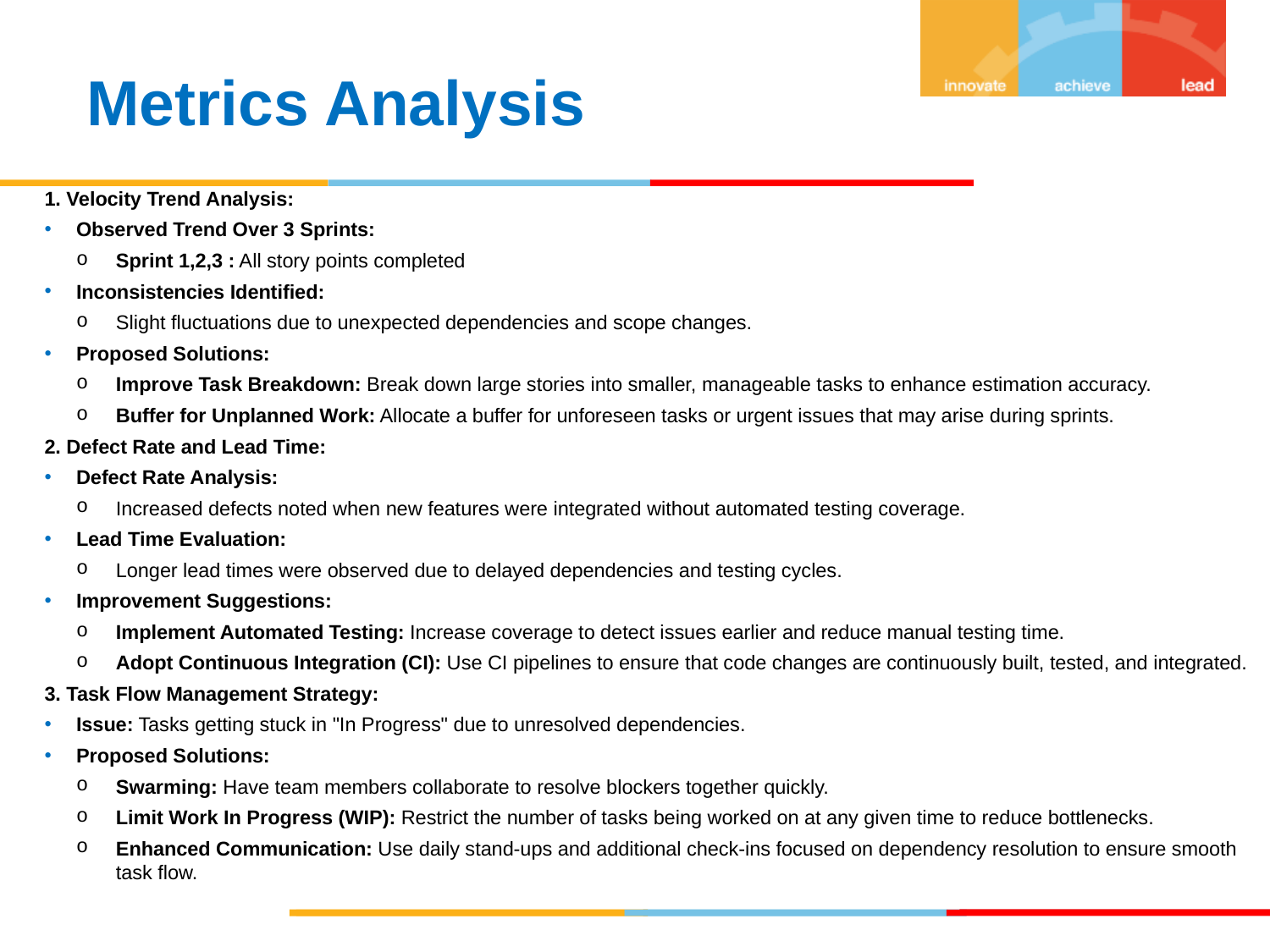

Metrics Analysis
1. Velocity Trend Analysis:
Observed Trend Over 3 Sprints:
Sprint 1,2,3 : All story points completed
Inconsistencies Identified:
Slight fluctuations due to unexpected dependencies and scope changes.
Proposed Solutions:
Improve Task Breakdown: Break down large stories into smaller, manageable tasks to enhance estimation accuracy.
Buffer for Unplanned Work: Allocate a buffer for unforeseen tasks or urgent issues that may arise during sprints.
2. Defect Rate and Lead Time:
Defect Rate Analysis:
Increased defects noted when new features were integrated without automated testing coverage.
Lead Time Evaluation:
Longer lead times were observed due to delayed dependencies and testing cycles.
Improvement Suggestions:
Implement Automated Testing: Increase coverage to detect issues earlier and reduce manual testing time.
Adopt Continuous Integration (CI): Use CI pipelines to ensure that code changes are continuously built, tested, and integrated.
3. Task Flow Management Strategy:
Issue: Tasks getting stuck in "In Progress" due to unresolved dependencies.
Proposed Solutions:
Swarming: Have team members collaborate to resolve blockers together quickly.
Limit Work In Progress (WIP): Restrict the number of tasks being worked on at any given time to reduce bottlenecks.
Enhanced Communication: Use daily stand-ups and additional check-ins focused on dependency resolution to ensure smooth task flow.